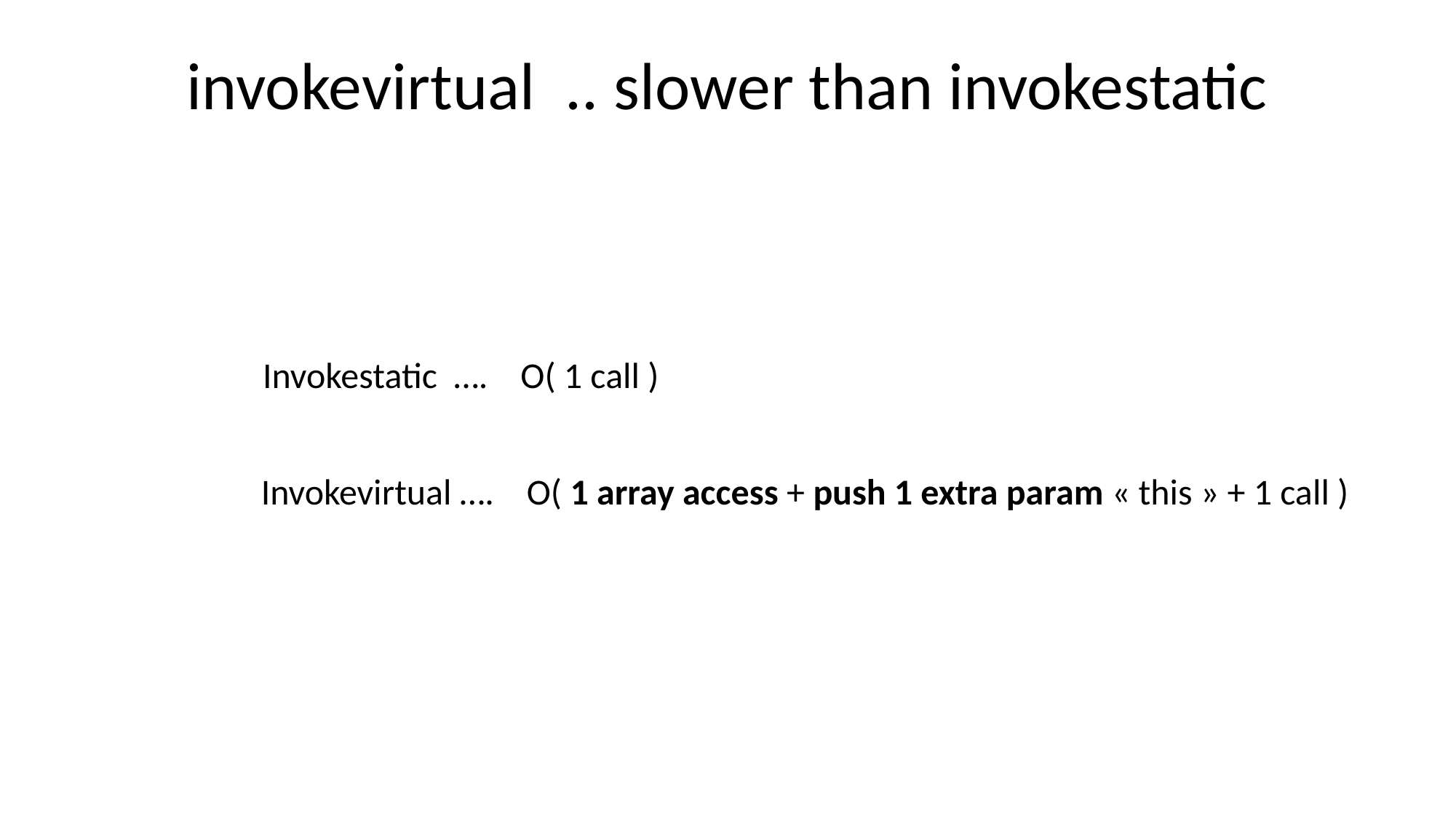

# invokevirtual  .. slower than invokestatic
Invokestatic  ….    O( 1 call )
Invokevirtual ….    O( 1 array access + push 1 extra param « this » + 1 call )